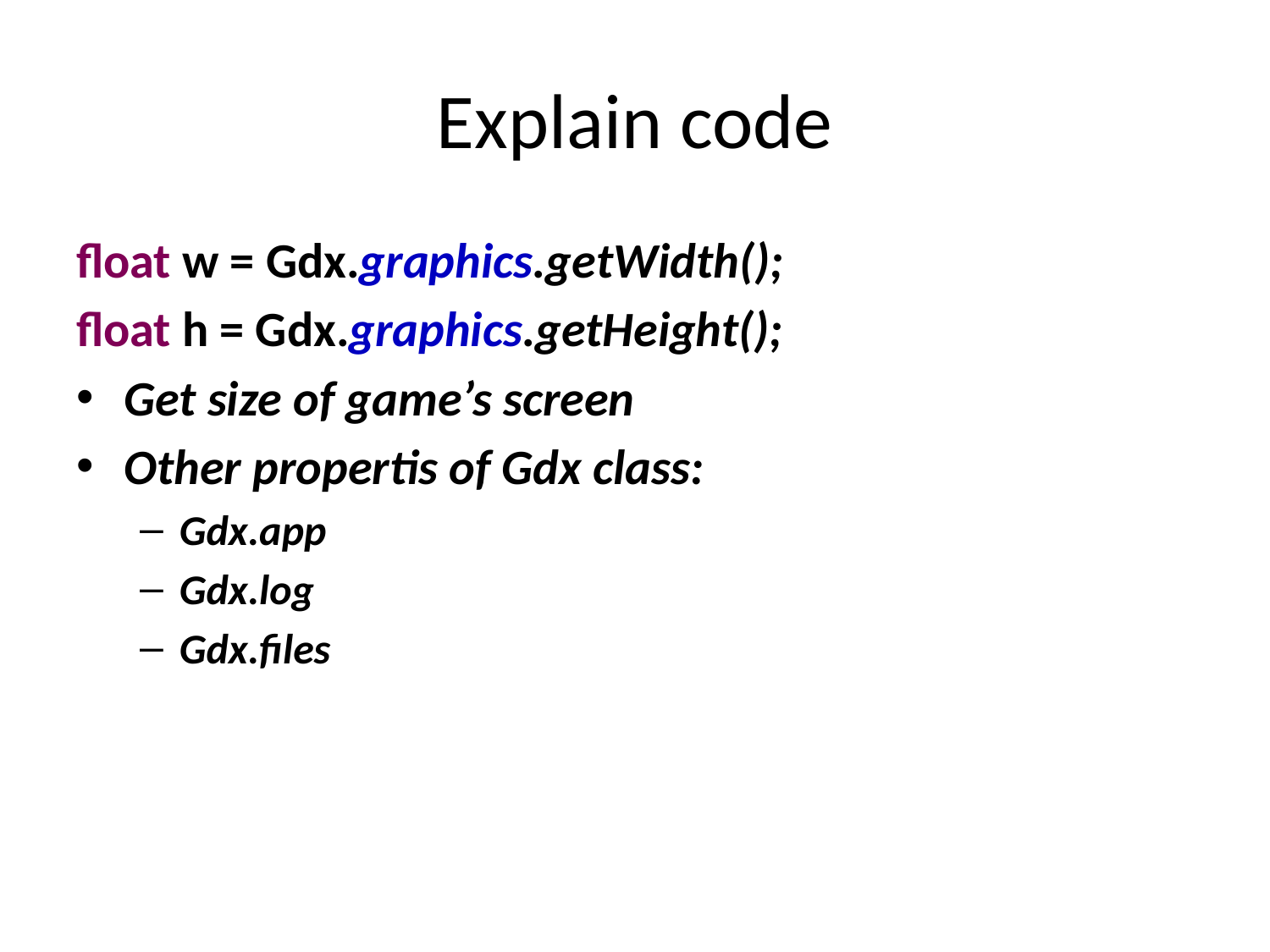

# Explain code
float w = Gdx.graphics.getWidth();
float h = Gdx.graphics.getHeight();
Get size of game’s screen
Other propertis of Gdx class:
Gdx.app
Gdx.log
Gdx.files